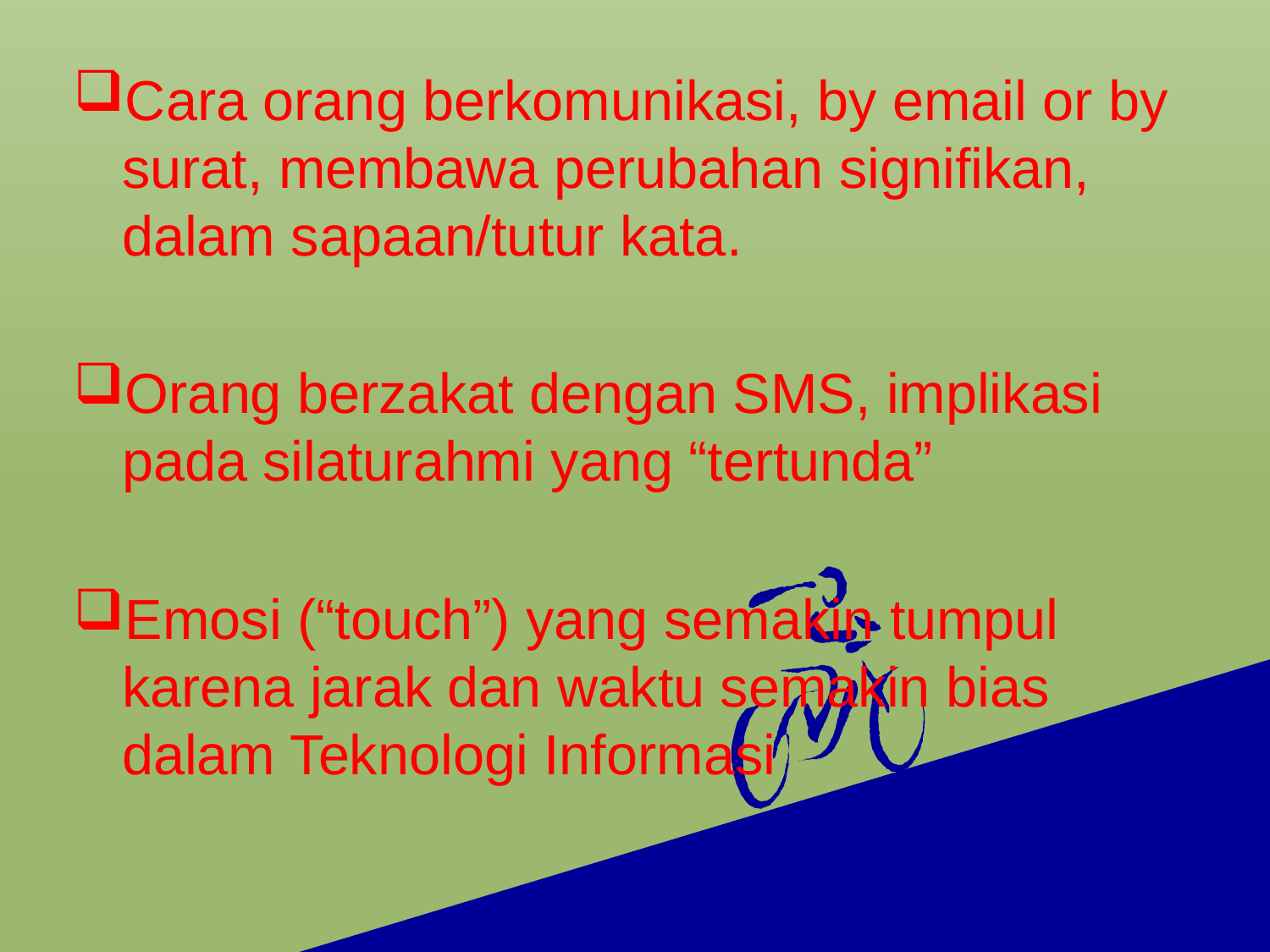

Cara orang berkomunikasi, by email or by surat, membawa perubahan signifikan, dalam sapaan/tutur kata.

Orang berzakat dengan SMS, implikasi pada silaturahmi yang “tertunda”

Emosi (“touch”) yang semakin tumpul karena jarak dan waktu semakin bias dalam Teknologi Informasi